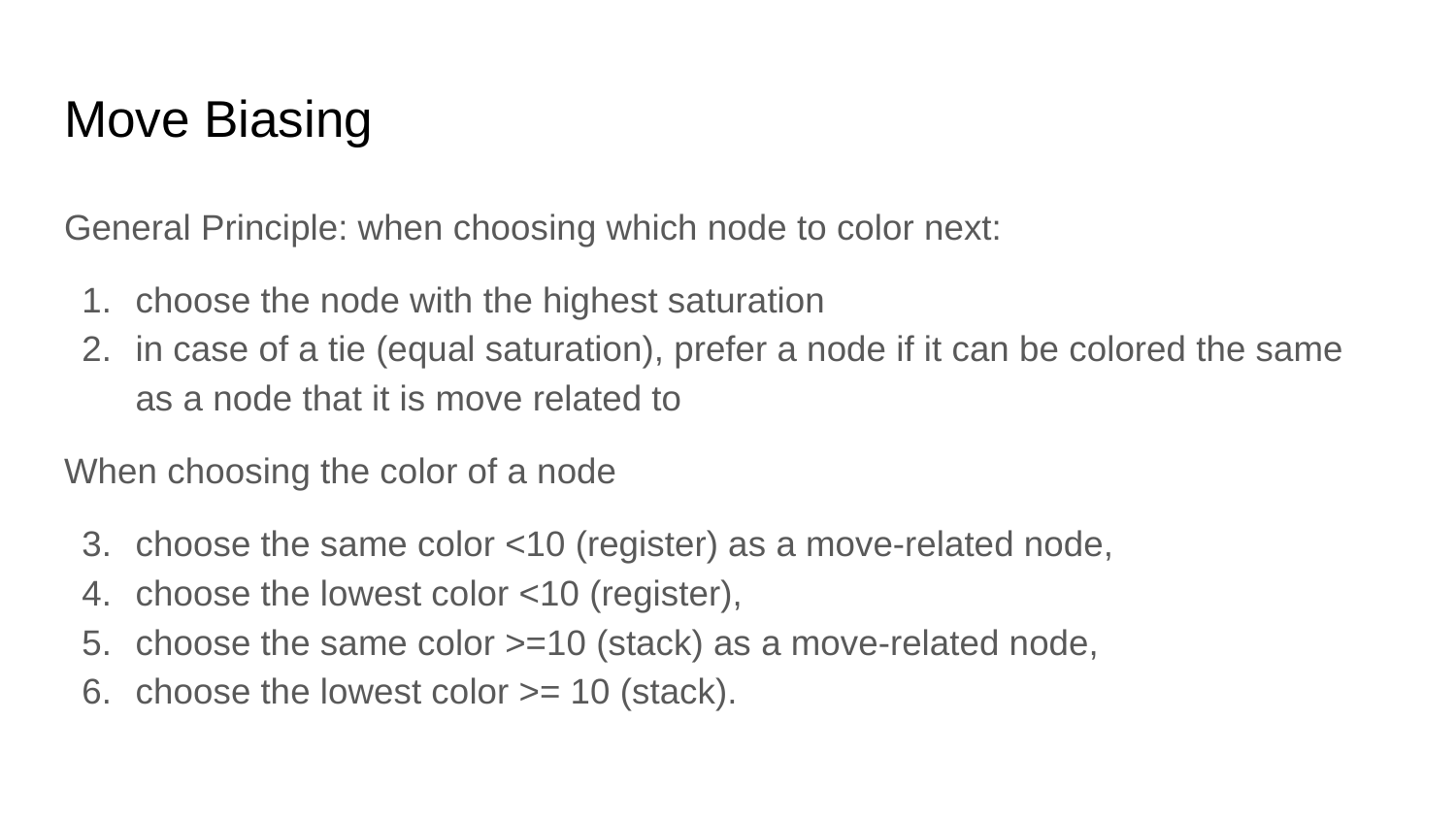

# Move Biasing
General Principle: when choosing which node to color next:
choose the node with the highest saturation
in case of a tie (equal saturation), prefer a node if it can be colored the same as a node that it is move related to
When choosing the color of a node
choose the same color <10 (register) as a move-related node,
choose the lowest color <10 (register),
choose the same color >=10 (stack) as a move-related node,
choose the lowest color >= 10 (stack).